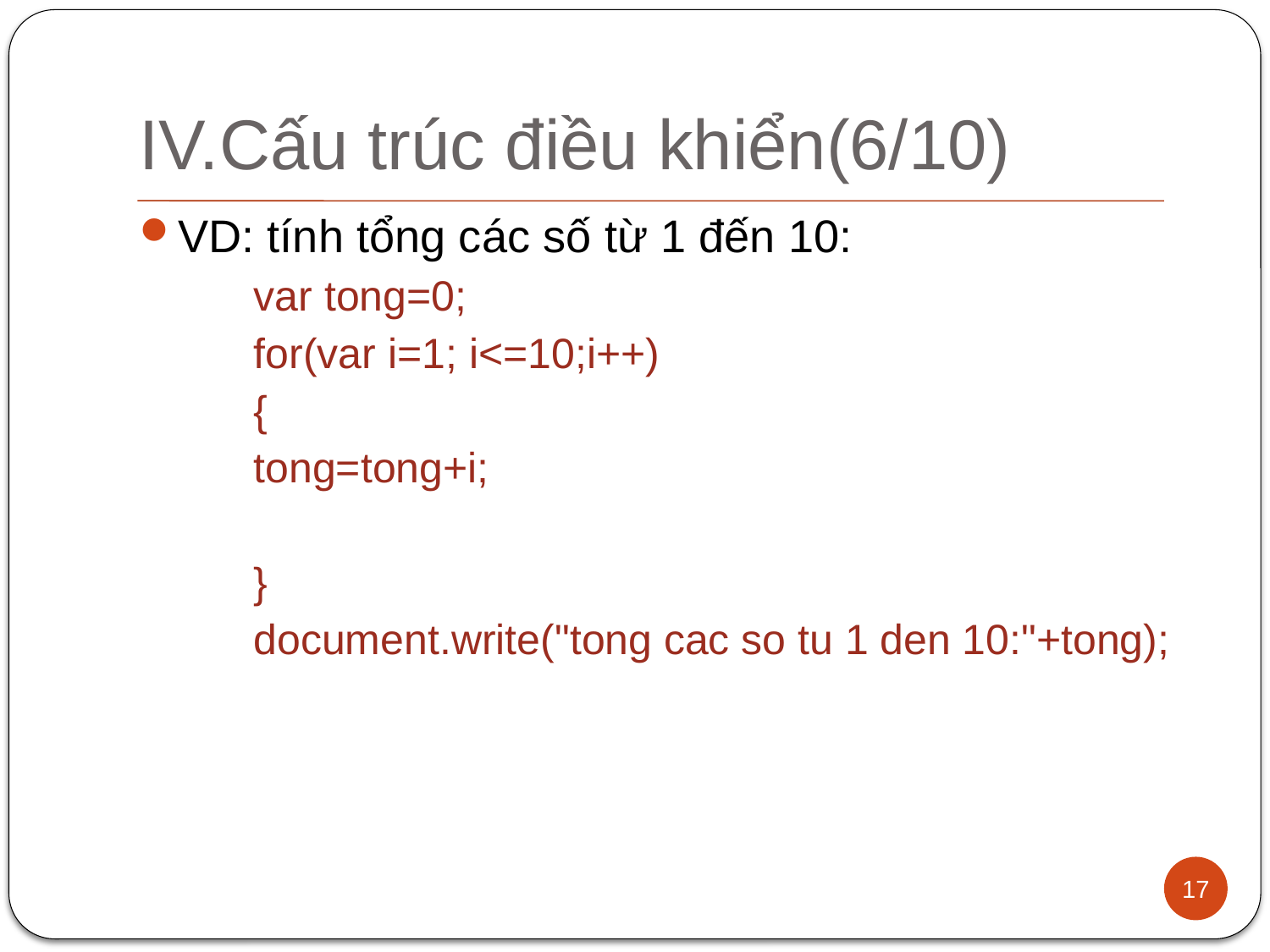

# IV.Cấu trúc điều khiển(6/10)
VD: tính tổng các số từ 1 đến 10:
	var tong=0;
	for(var i=1; i<=10;i++)
	{
	tong=tong+i;

	}
	document.write("tong cac so tu 1 den 10:"+tong);
17